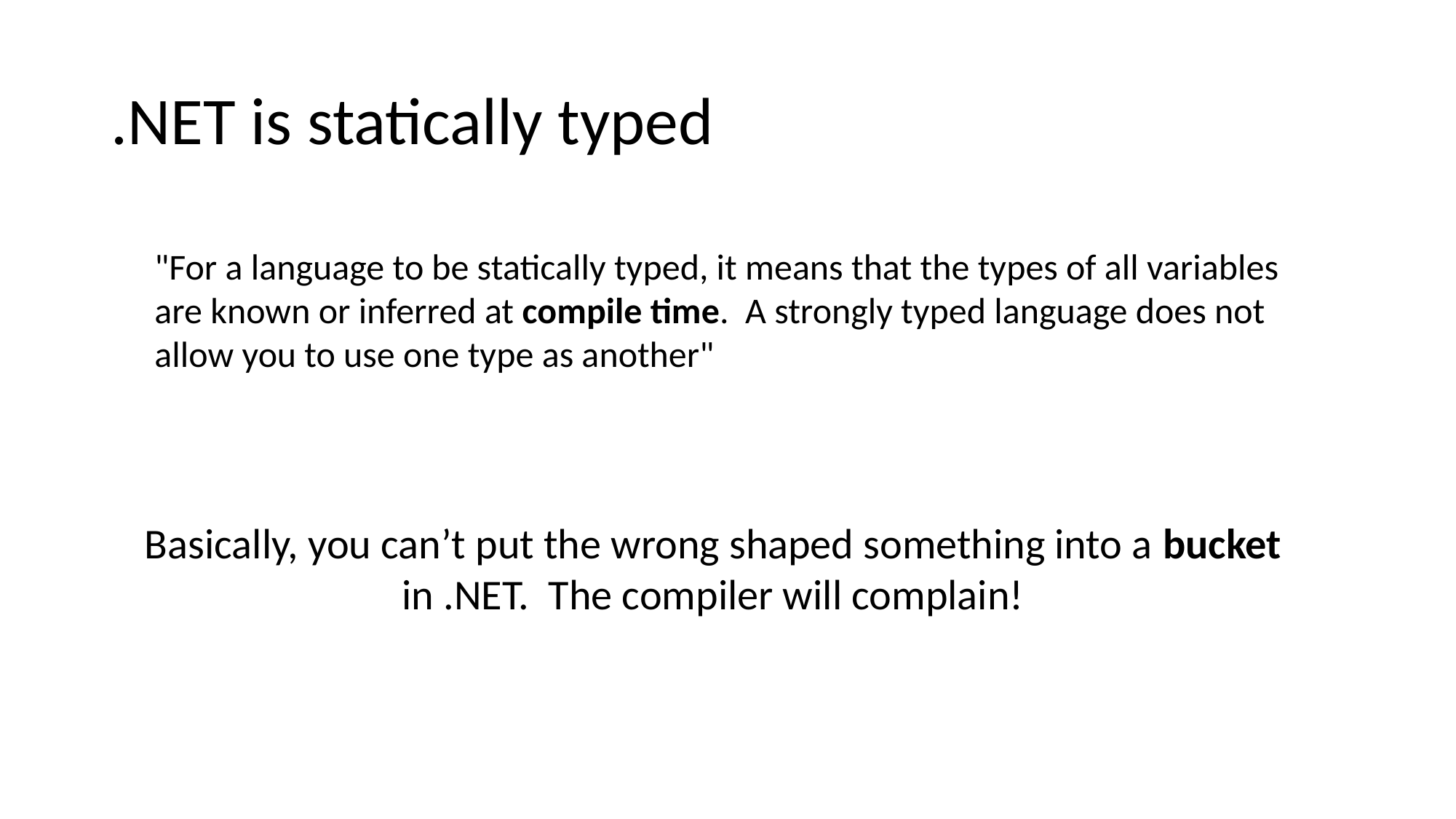

# .NET is statically typed
"For a language to be statically typed, it means that the types of all variables are known or inferred at compile time.  A strongly typed language does not allow you to use one type as another"
Basically, you can’t put the wrong shaped something into a bucket in .NET.  The compiler will complain!